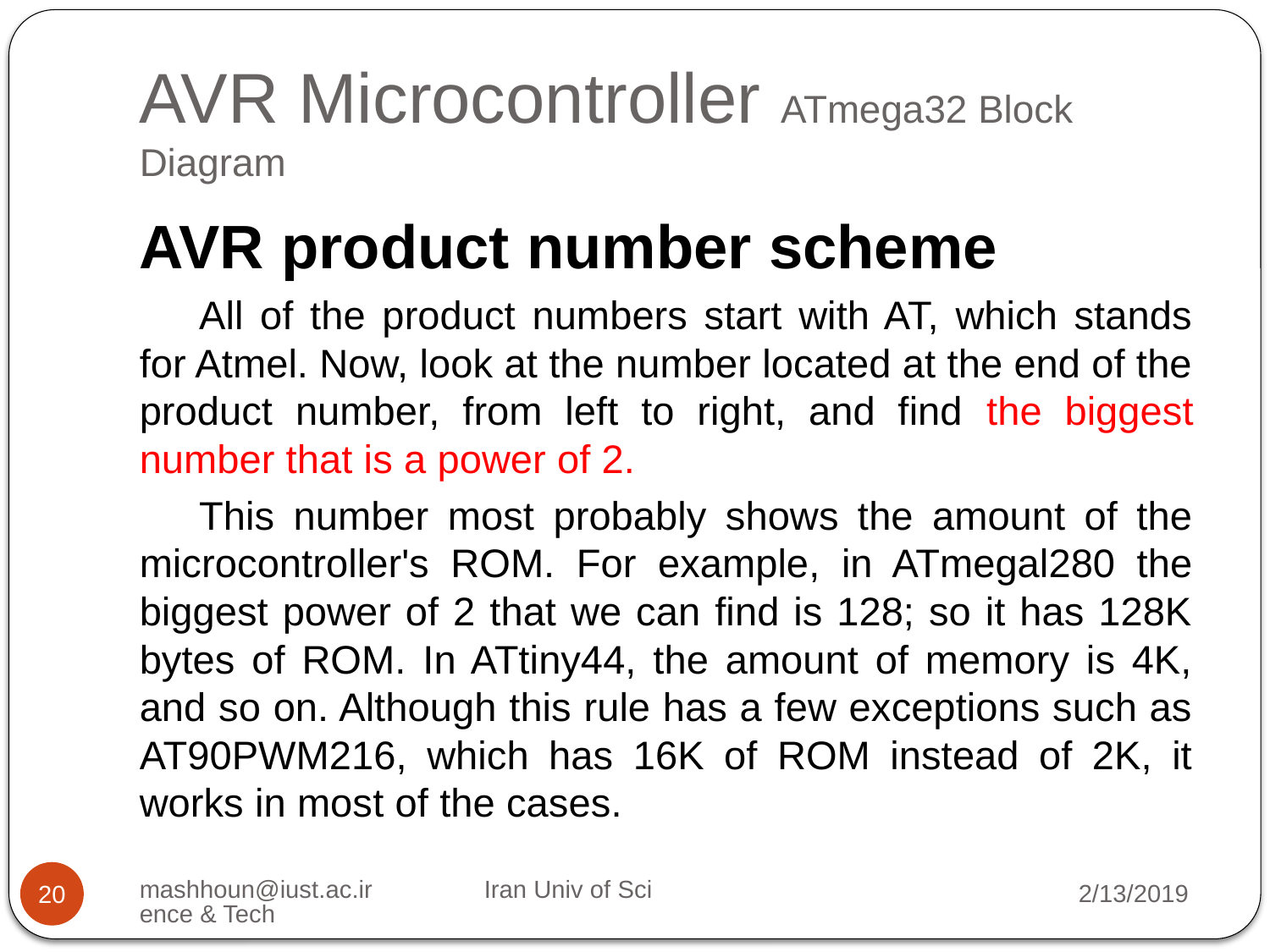

# AVR Microcontroller ATmega32 Block Diagram
AVR product number scheme
All of the product numbers start with AT, which stands for Atmel. Now, look at the number located at the end of the product number, from left to right, and find the biggest number that is a power of 2.
This number most probably shows the amount of the microcontroller's ROM. For example, in ATmegal280 the biggest power of 2 that we can find is 128; so it has 128K bytes of ROM. In ATtiny44, the amount of memory is 4K, and so on. Although this rule has a few exceptions such as AT90PWM216, which has 16K of ROM instead of 2K, it works in most of the cases.
mashhoun@iust.ac.ir                Iran Univ of Science & Tech
2/13/2019
20